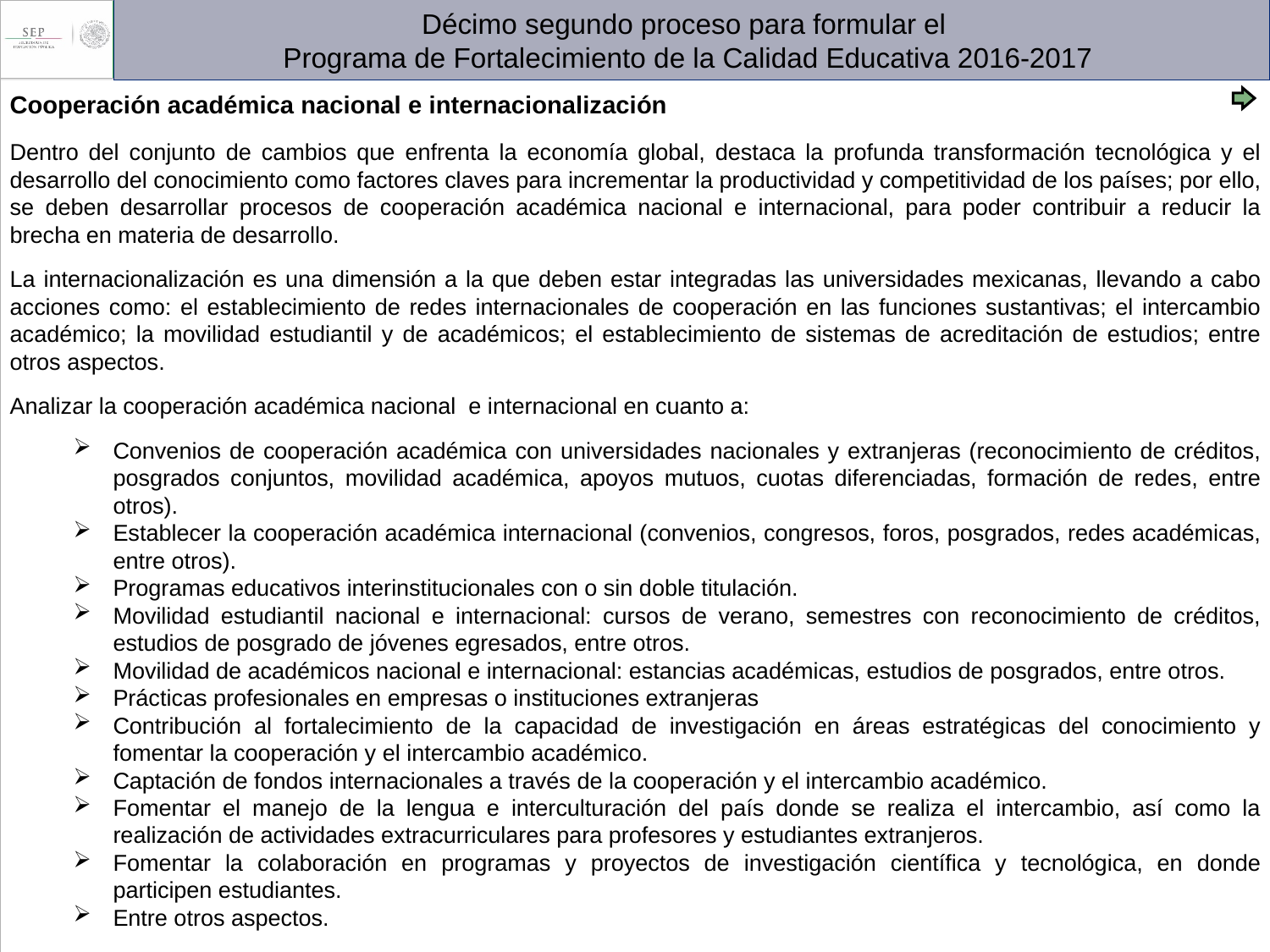

Décimo segundo proceso para formular el
Programa de Fortalecimiento de la Calidad Educativa 2016-2017

Cooperación académica nacional e internacionalización

Dentro del conjunto de cambios que enfrenta la economía global, destaca la profunda transformación tecnológica y el desarrollo del conocimiento como factores claves para incrementar la productividad y competitividad de los países; por ello, se deben desarrollar procesos de cooperación académica nacional e internacional, para poder contribuir a reducir la brecha en materia de desarrollo.

La internacionalización es una dimensión a la que deben estar integradas las universidades mexicanas, llevando a cabo acciones como: el establecimiento de redes internacionales de cooperación en las funciones sustantivas; el intercambio académico; la movilidad estudiantil y de académicos; el establecimiento de sistemas de acreditación de estudios; entre otros aspectos.

Analizar la cooperación académica nacional  e internacional en cuanto a:

Convenios de cooperación académica con universidades nacionales y extranjeras (reconocimiento de créditos, posgrados conjuntos, movilidad académica, apoyos mutuos, cuotas diferenciadas, formación de redes, entre otros).
Establecer la cooperación académica internacional (convenios, congresos, foros, posgrados, redes académicas, entre otros).
Programas educativos interinstitucionales con o sin doble titulación.
Movilidad estudiantil nacional e internacional: cursos de verano, semestres con reconocimiento de créditos, estudios de posgrado de jóvenes egresados, entre otros.
Movilidad de académicos nacional e internacional: estancias académicas, estudios de posgrados, entre otros.
Prácticas profesionales en empresas o instituciones extranjeras
Contribución al fortalecimiento de la capacidad de investigación en áreas estratégicas del conocimiento y fomentar la cooperación y el intercambio académico.
Captación de fondos internacionales a través de la cooperación y el intercambio académico.
Fomentar el manejo de la lengua e interculturación del país donde se realiza el intercambio, así como la realización de actividades extracurriculares para profesores y estudiantes extranjeros.
Fomentar la colaboración en programas y proyectos de investigación científica y tecnológica, en donde participen estudiantes.
Entre otros aspectos.